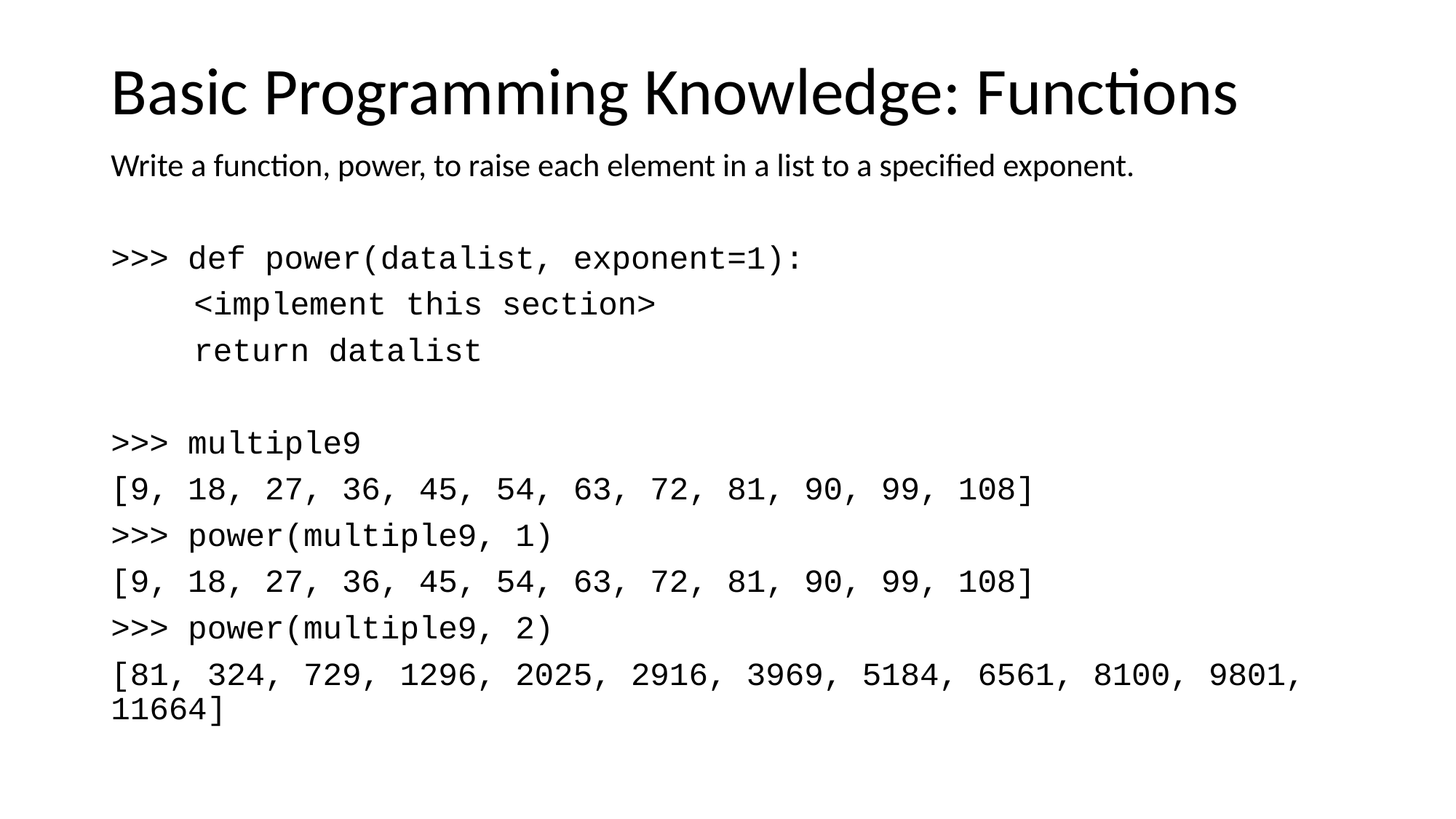

# Basic Programming Knowledge: Functions
Write a function, power, to raise each element in a list to a specified exponent.

>>> def power(datalist, exponent=1):
	<implement this section>
	return datalist

>>> multiple9
[9, 18, 27, 36, 45, 54, 63, 72, 81, 90, 99, 108]
>>> power(multiple9, 1)
[9, 18, 27, 36, 45, 54, 63, 72, 81, 90, 99, 108]
>>> power(multiple9, 2)
[81, 324, 729, 1296, 2025, 2916, 3969, 5184, 6561, 8100, 9801, 11664]